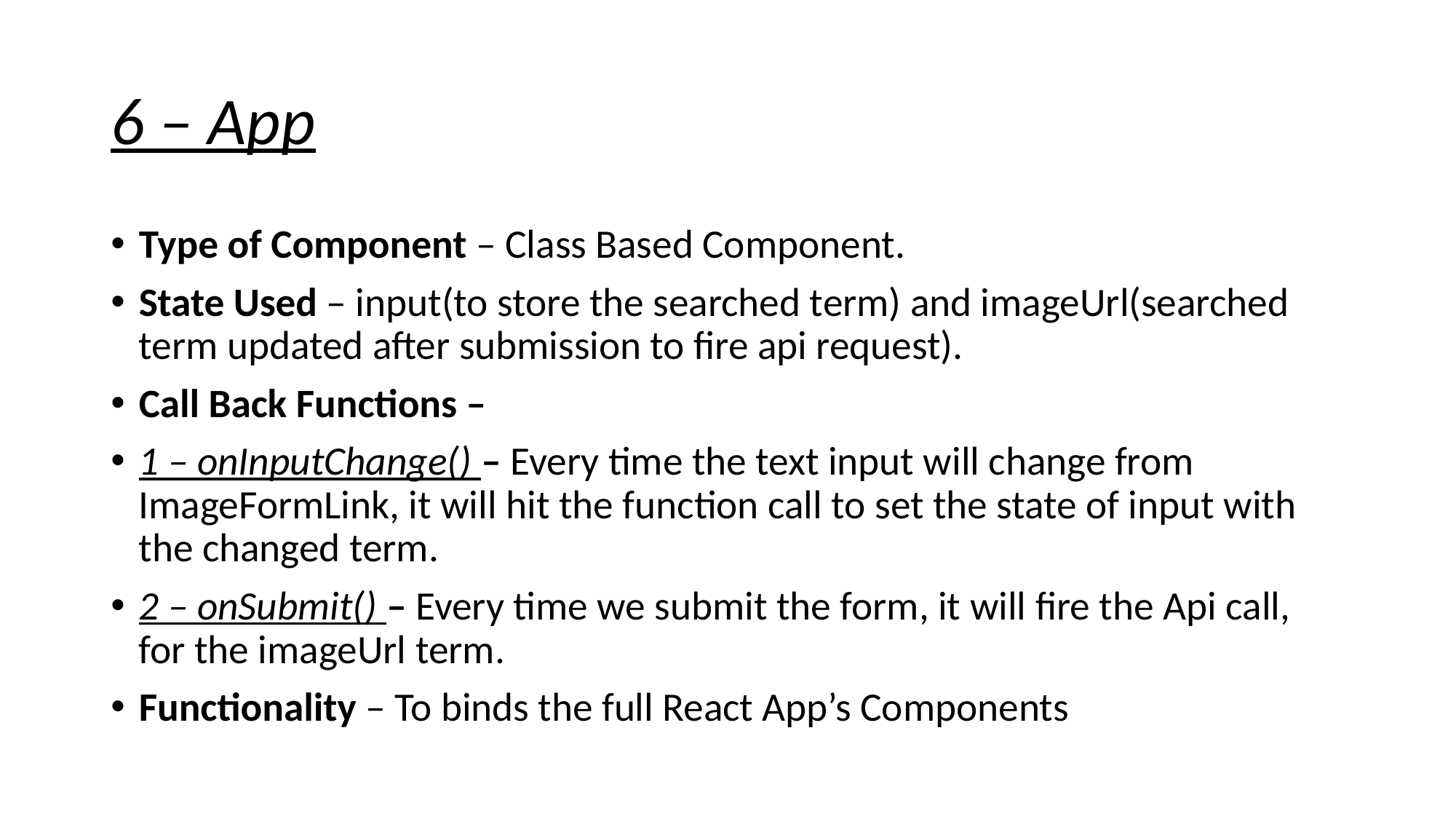

# 6 – App
Type of Component – Class Based Component.
State Used – input(to store the searched term) and imageUrl(searched term updated after submission to fire api request).
Call Back Functions –
1 – onInputChange() – Every time the text input will change from ImageFormLink, it will hit the function call to set the state of input with the changed term.
2 – onSubmit() – Every time we submit the form, it will fire the Api call, for the imageUrl term.
Functionality – To binds the full React App’s Components